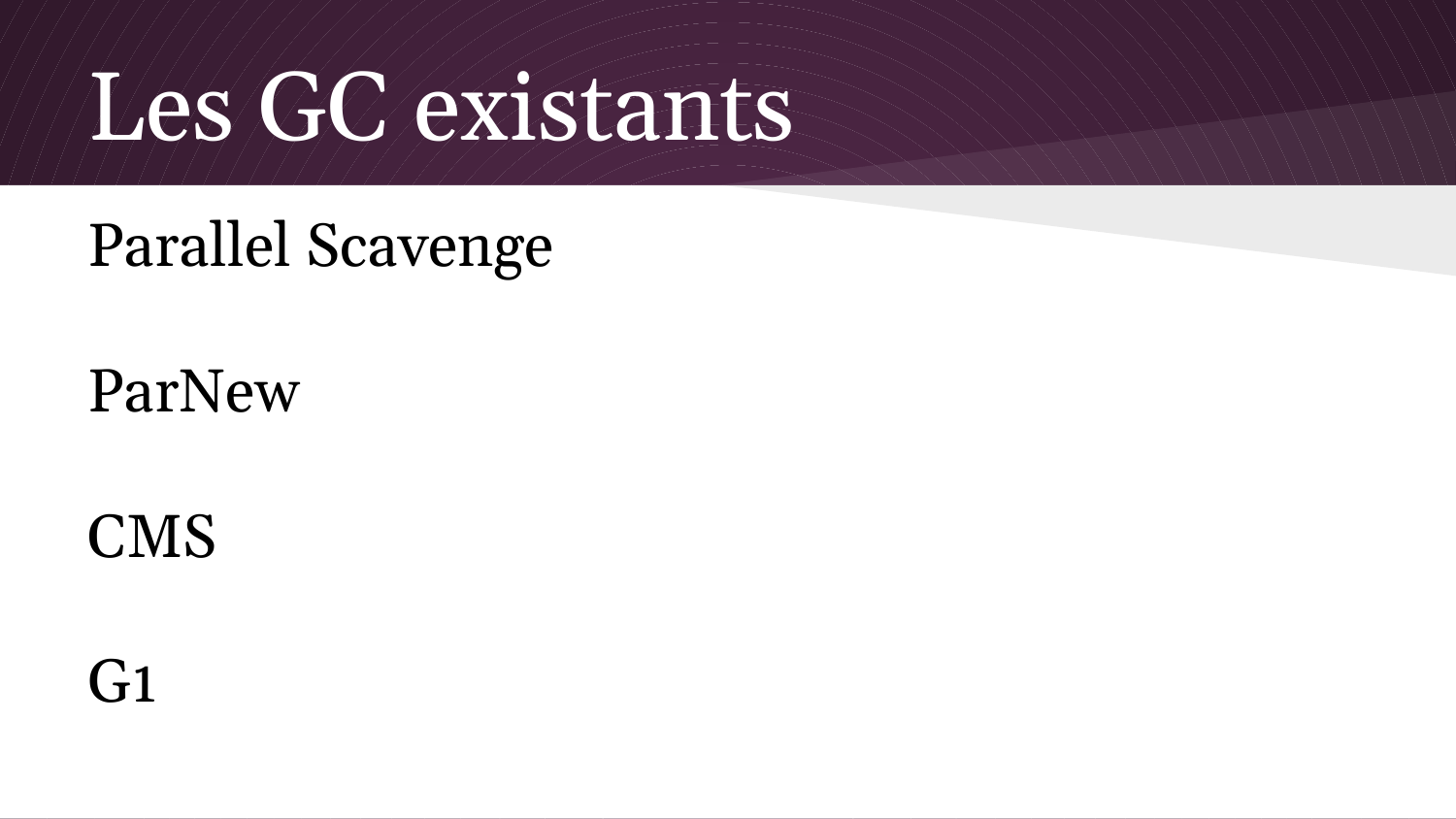

# Les GC existants
Parallel Scavenge

ParNew

CMS

G1